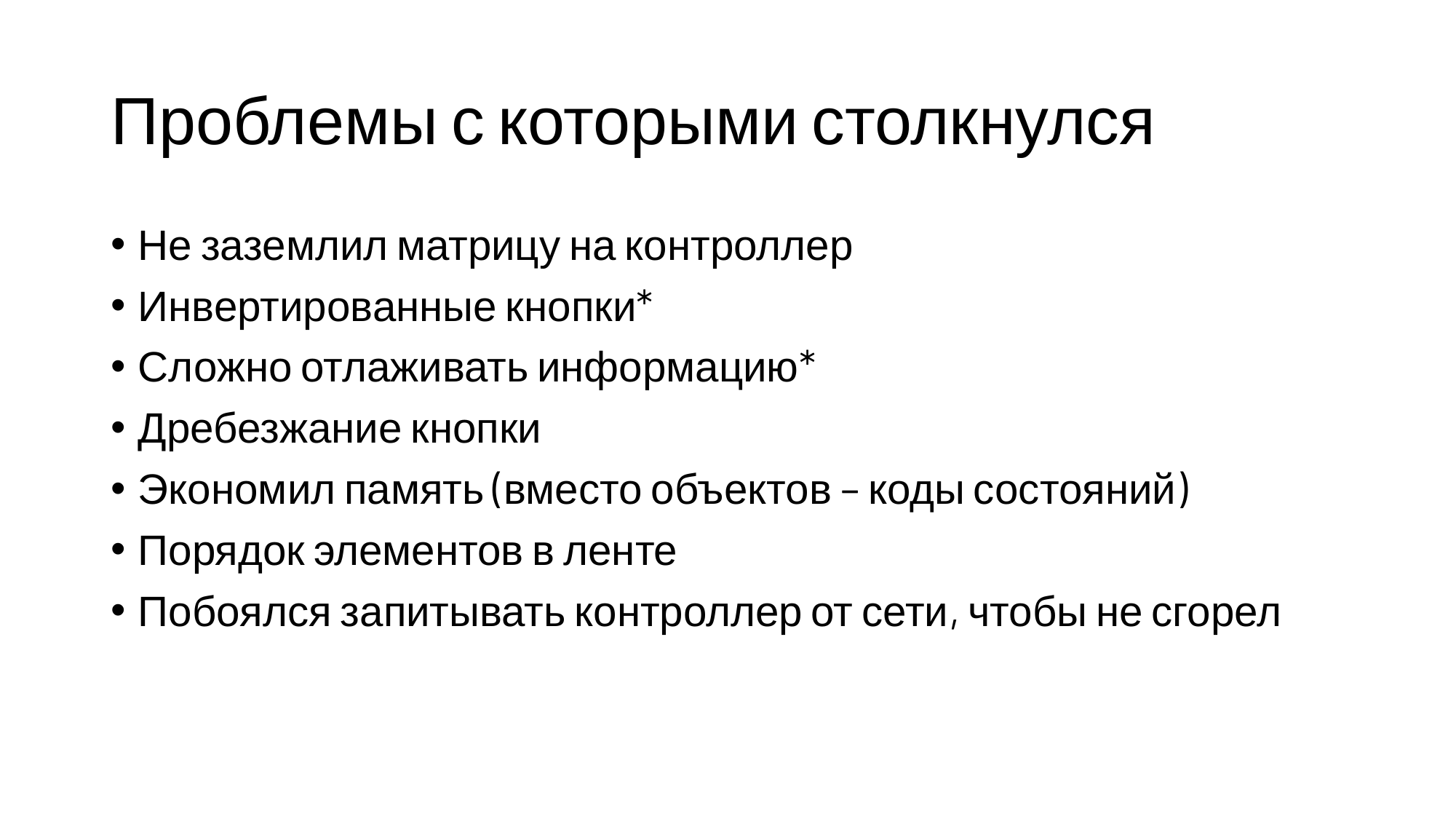

# Проблемы с которыми столкнулся
Не заземлил матрицу на контроллер
Инвертированные кнопки*
Сложно отлаживать информацию*
Дребезжание кнопки
Экономил память (вместо объектов – коды состояний)
Порядок элементов в ленте
Побоялся запитывать контроллер от сети, чтобы не сгорел